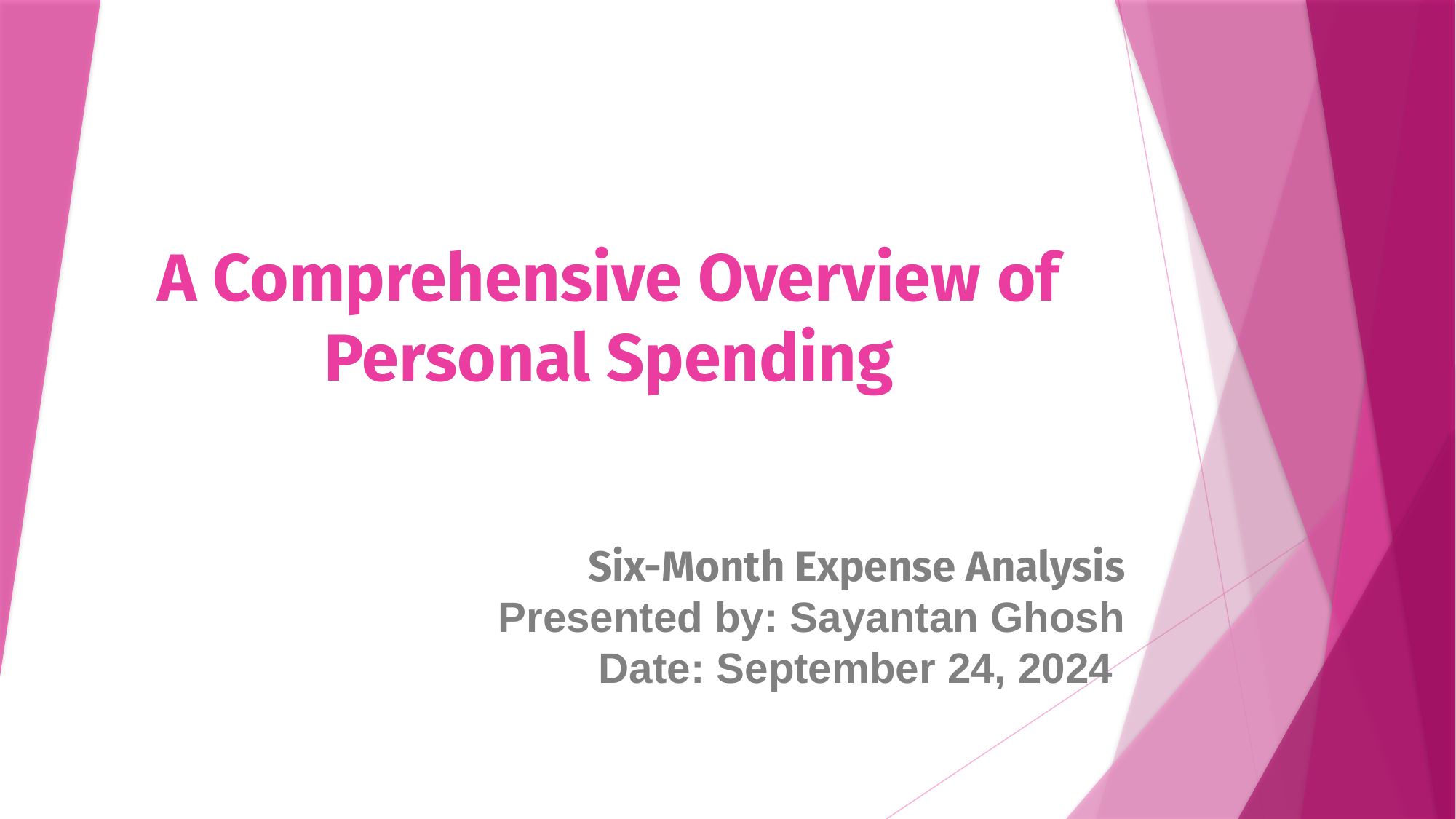

# A Comprehensive Overview of Personal Spending
Six-Month Expense Analysis
Presented by: Sayantan Ghosh
Date: September 24, 2024